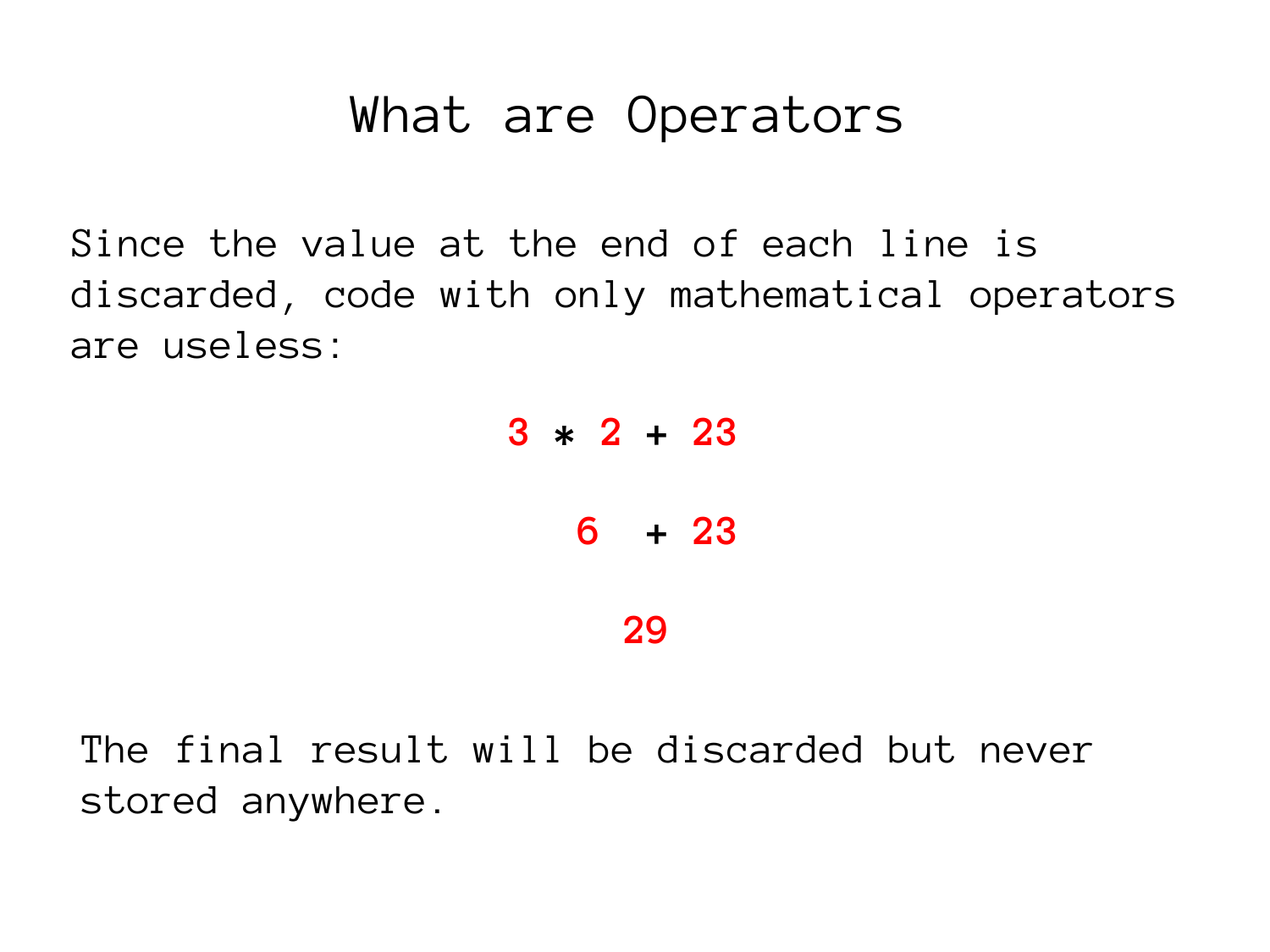

What are Operators
Since the value at the end of each line is discarded, code with only mathematical operators are useless:
3 * 2 + 23
   6  + 23
     29
The final result will be discarded but never stored anywhere.